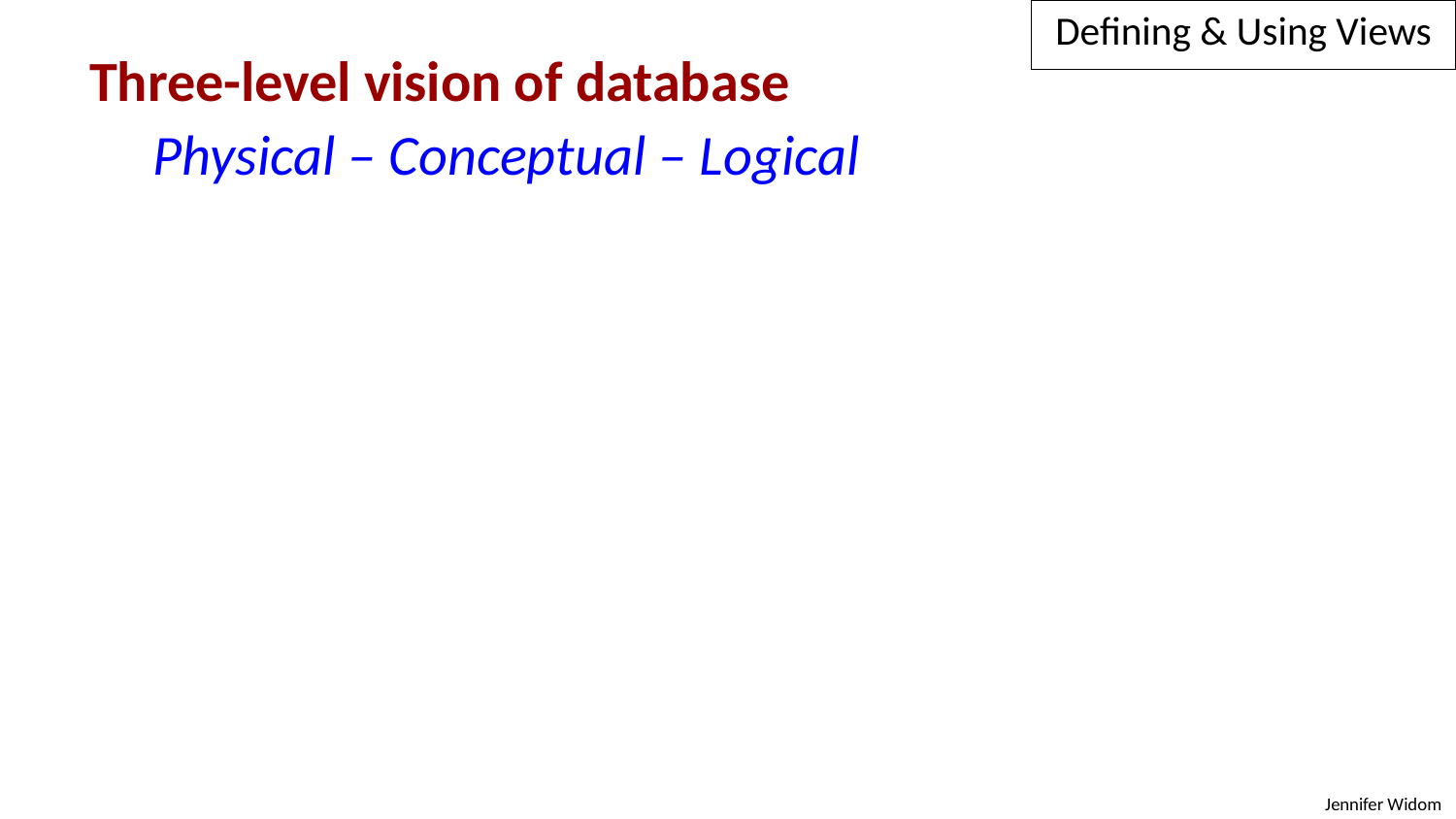

Defining & Using Views
Three-level vision of database
Physical – Conceptual – Logical